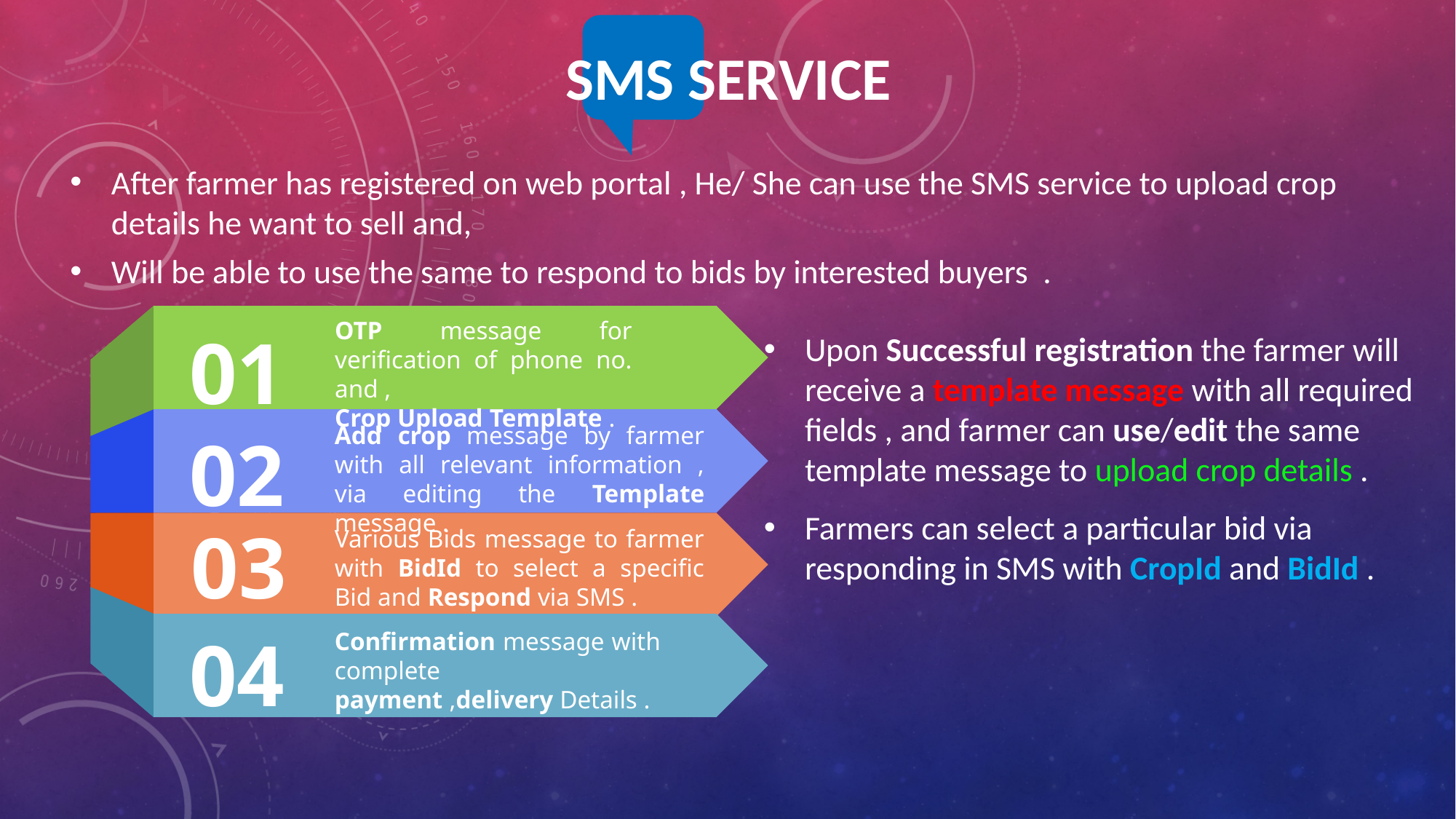

SMS Service

After farmer has registered on web portal , He/ She can use the SMS service to upload crop details he want to sell and,
Will be able to use the same to respond to bids by interested buyers  .

OTP message for verification of phone no. and ,
Crop Upload Template .
01
Upon Successful registration the farmer will receive a template message with all required fields , and farmer can use/edit the same template message to upload crop details .
Farmers can select a particular bid via responding in SMS with CropId and BidId .

Add crop message by farmer with all relevant information , via editing the Template message .
02
03

Various Bids message to farmer with BidId to select a specific Bid and Respond via SMS .

04
Confirmation message with complete payment ,delivery Details .